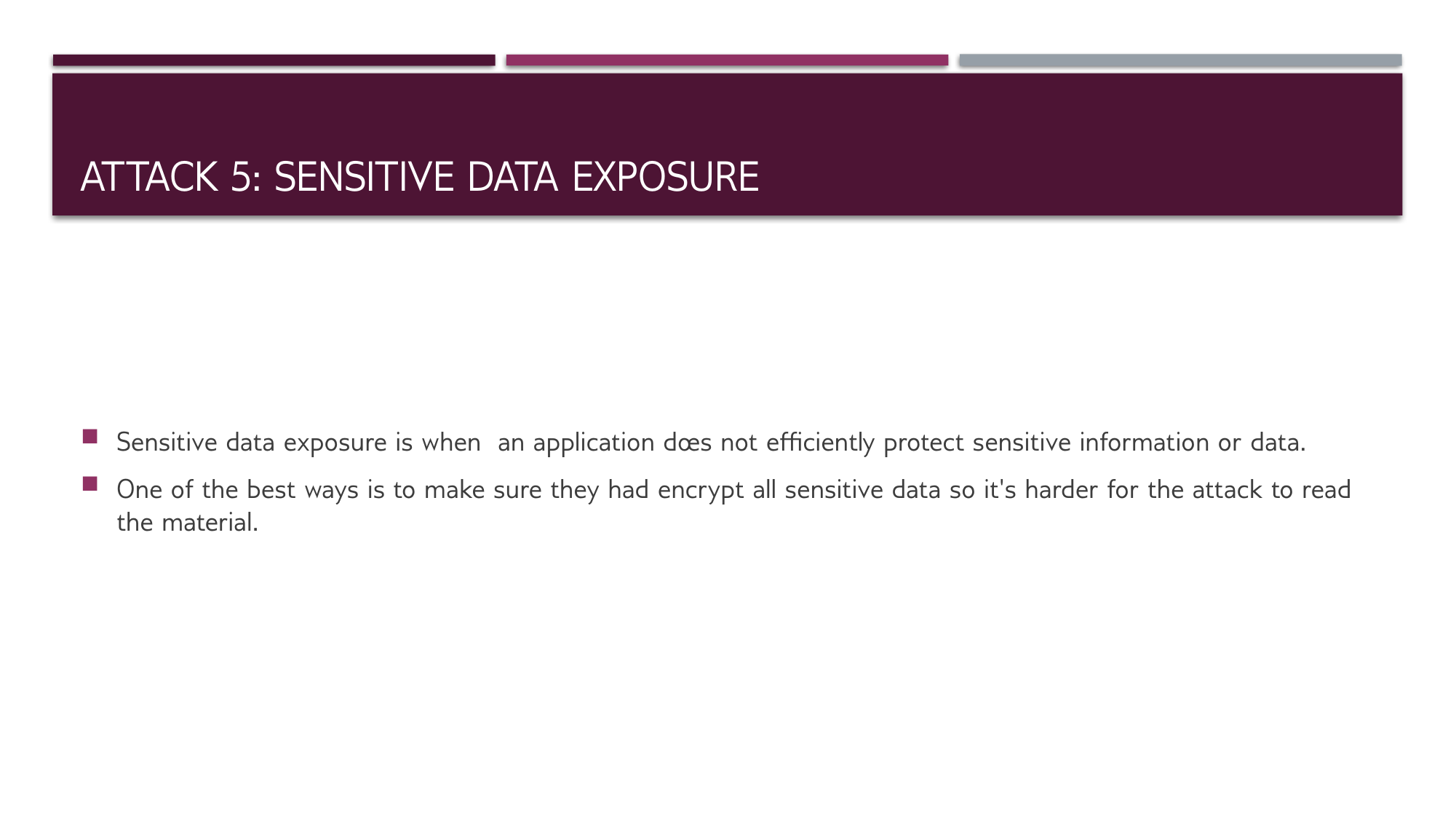

# Attack 5: sensitive data exposure
Sensitive data exposure is when  an application does not efficiently protect sensitive information or data.
One of the best ways is to make sure they had encrypt all sensitive data so it's harder for the attack to read the material.